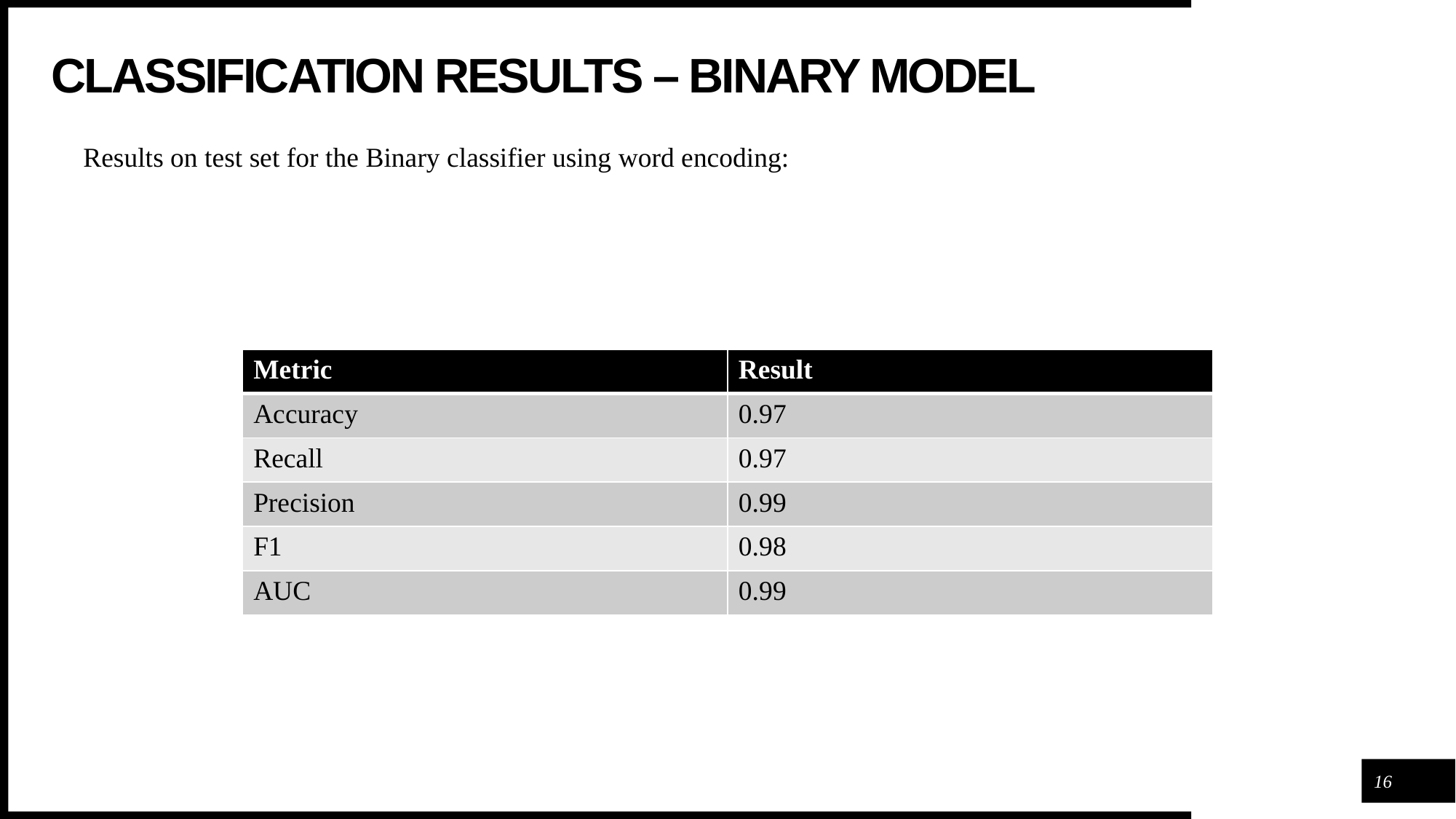

# Classification Results – Binary model
Results on test set for the Binary classifier using word encoding:
| Metric | Result |
| --- | --- |
| Accuracy | 0.97 |
| Recall | 0.97 |
| Precision | 0.99 |
| F1 | 0.98 |
| AUC | 0.99 |
16